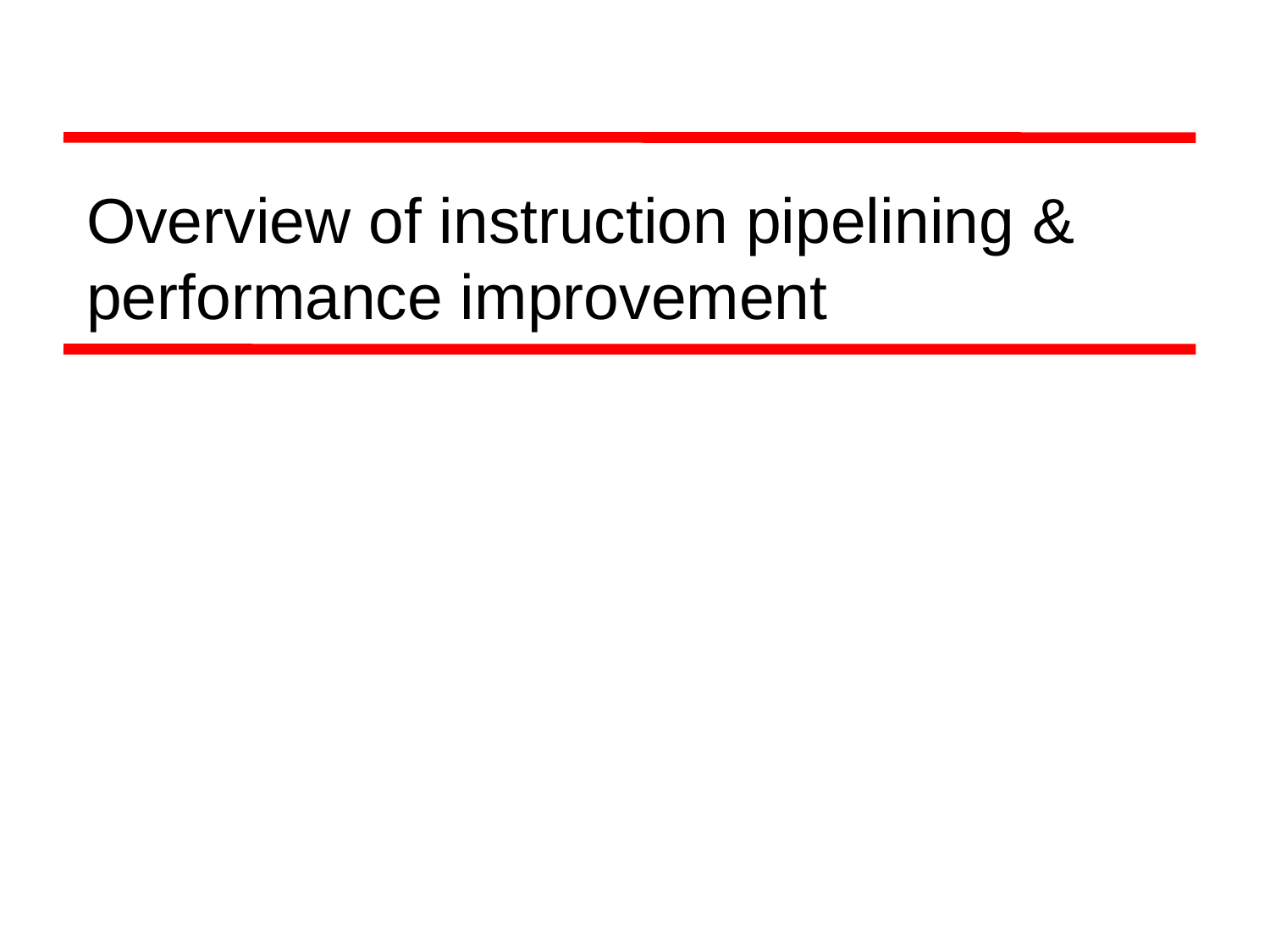

Overview of instruction pipelining & performance improvement